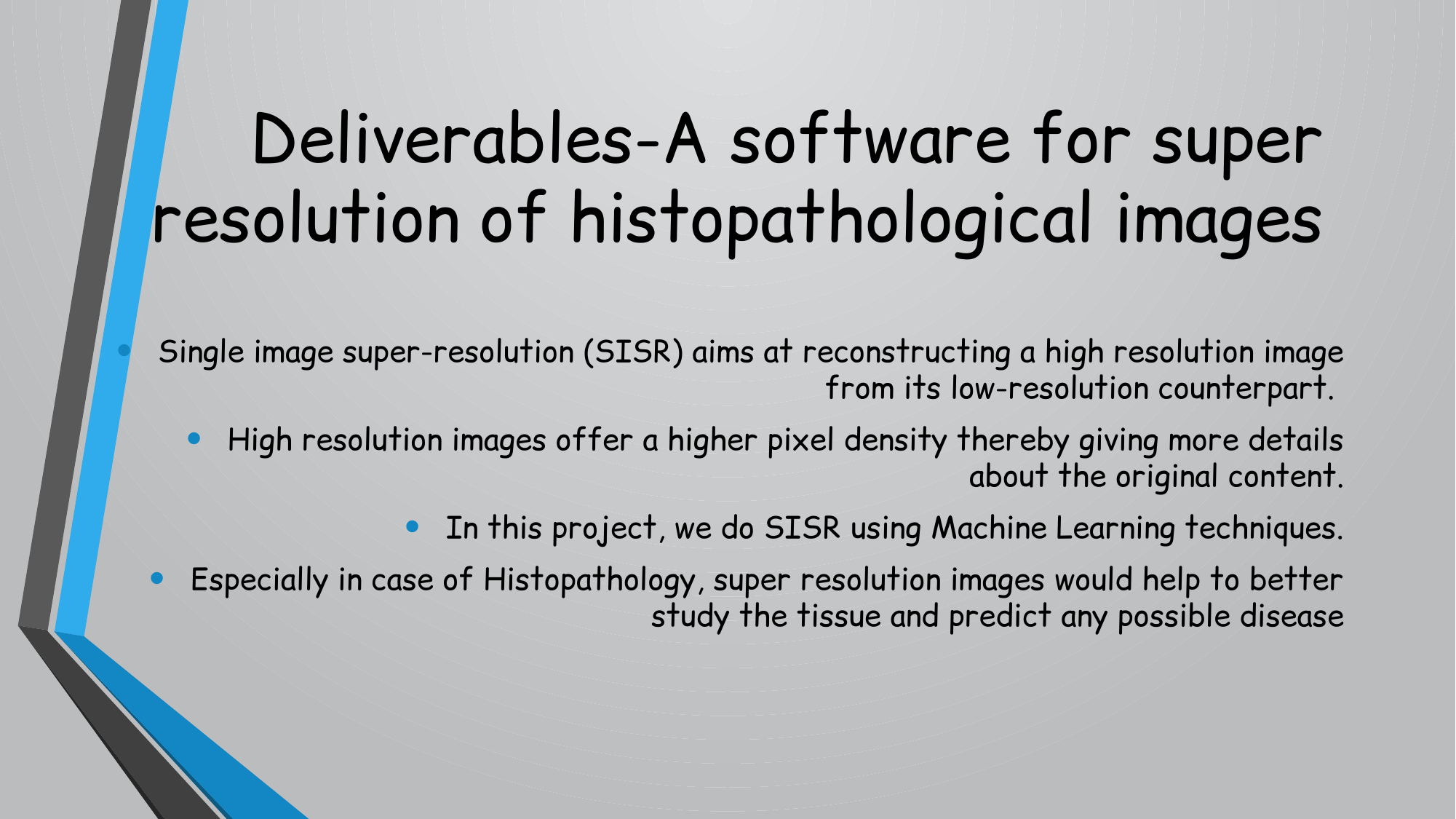

# Deliverables-A software for super resolution of histopathological images
Single image super-resolution (SISR) aims at reconstructing a high resolution image from its low-resolution counterpart.
High resolution images offer a higher pixel density thereby giving more details about the original content.
In this project, we do SISR using Machine Learning techniques.
Especially in case of Histopathology, super resolution images would help to better study the tissue and predict any possible disease